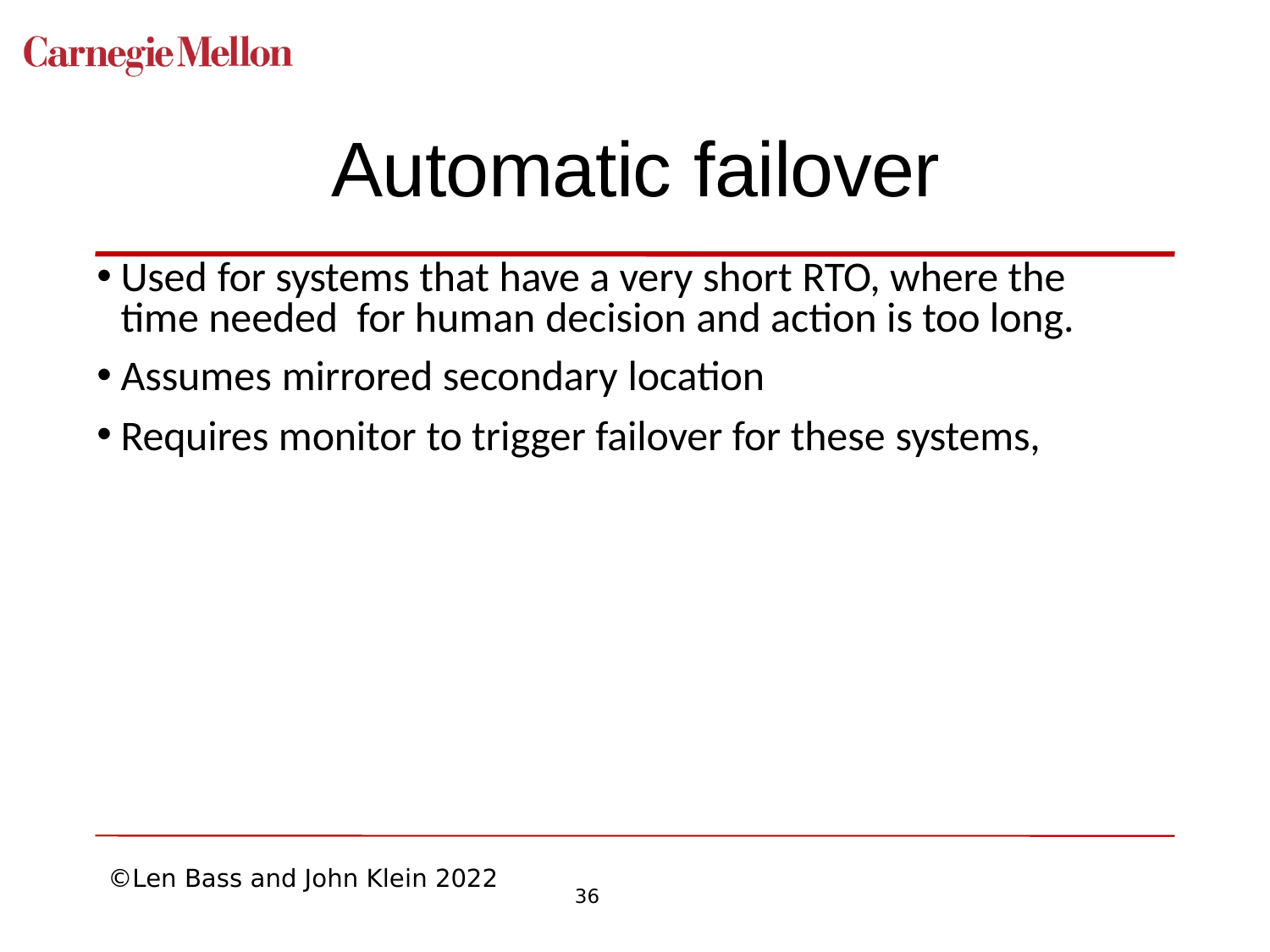

# Automatic failover
Used for systems that have a very short RTO, where the time needed  for human decision and action is too long.
Assumes mirrored secondary location
Requires monitor to trigger failover for these systems,
36